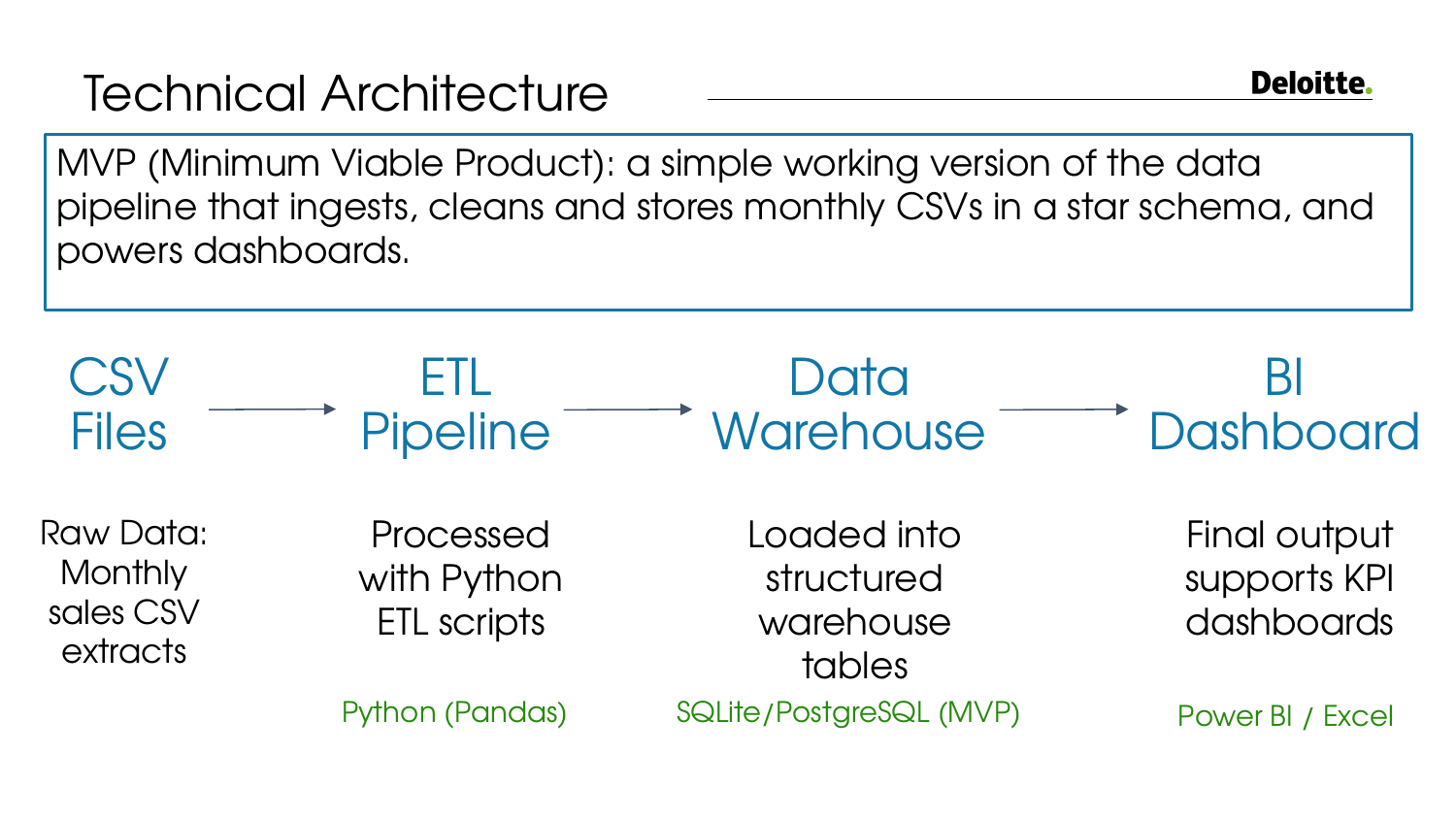

# Technical Architecture
MVP (Minimum Viable Product): a simple working version of the data pipeline that ingests, cleans and stores monthly CSVs in a star schema, and powers dashboards.
CSV Files
ETL Pipeline
Data Warehouse
BI Dashboard
Raw Data: Monthly sales CSV extracts
Processed with Python ETL scripts
Loaded into structured warehouse tables
Final output supports KPI dashboards
Python (Pandas)
SQLite/PostgreSQL (MVP)
Power BI / Excel